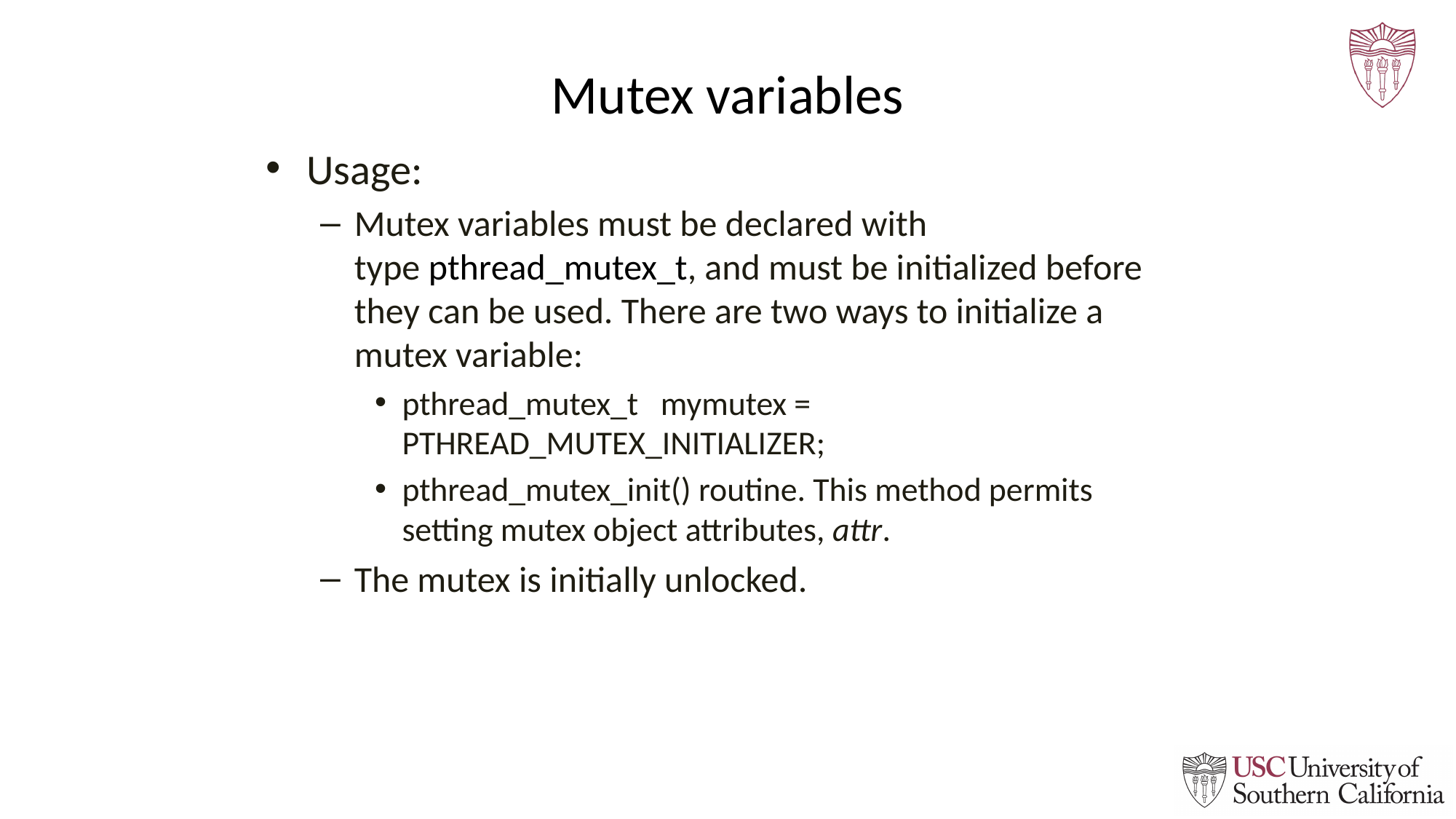

# Mutex variables
Usage:
Mutex variables must be declared with type pthread_mutex_t, and must be initialized before they can be used. There are two ways to initialize a mutex variable:
pthread_mutex_t   mymutex = PTHREAD_MUTEX_INITIALIZER;
pthread_mutex_init() routine. This method permits setting mutex object attributes, attr.
The mutex is initially unlocked.